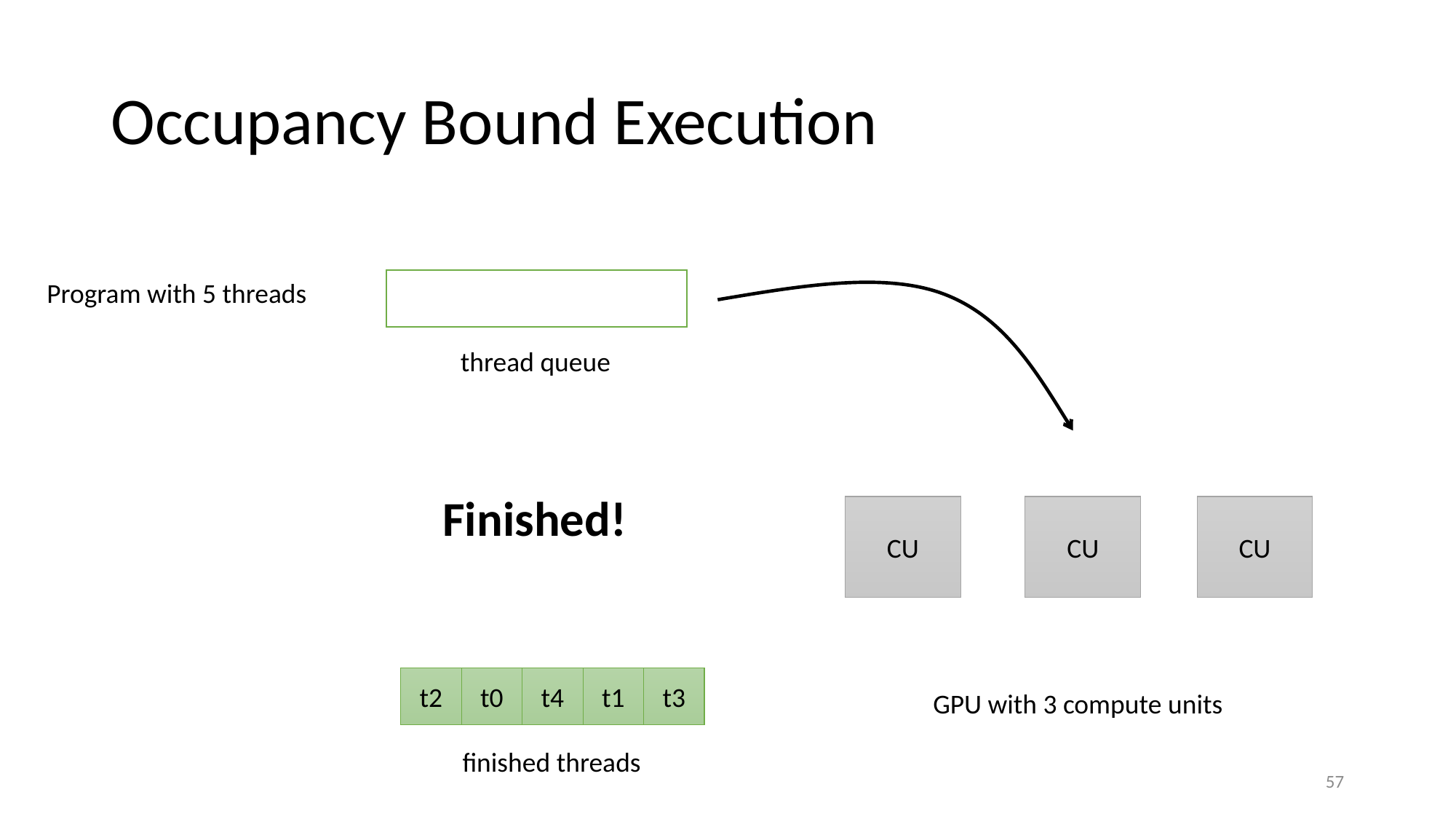

# Occupancy Bound Execution

Program with 5 threads

thread queue
Finished!
CU
CU
CU
t1
t3
t2
t0
t4
GPU with 3 compute units
finished threads
57